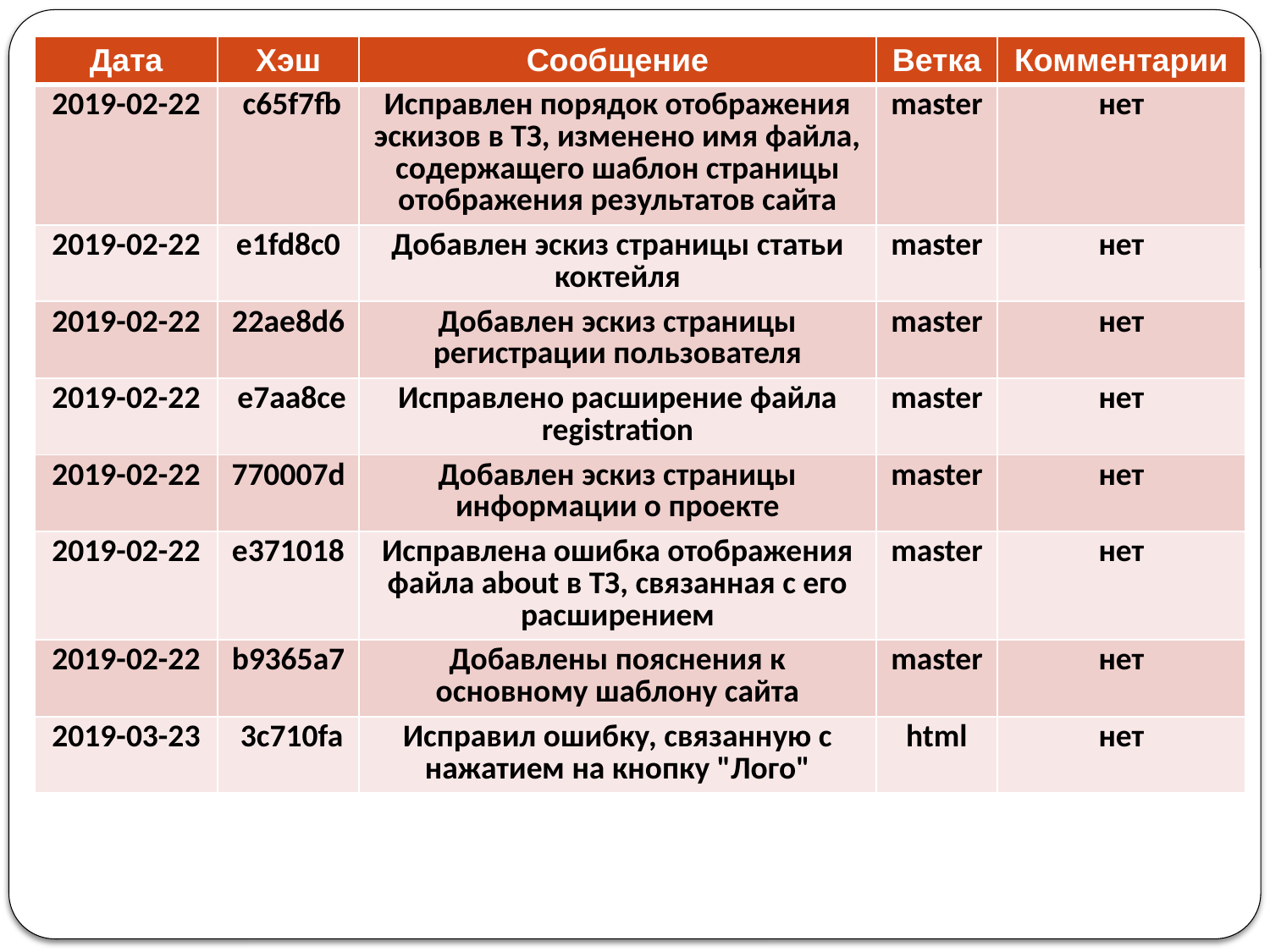

| Дата | Хэш | Сообщение | Ветка | Комментарии |
| --- | --- | --- | --- | --- |
| 2019-02-22 | c65f7fb | Исправлен порядок отображения эскизов в ТЗ, изменено имя файла, содержащего шаблон страницы отображения результатов сайта | master | нет |
| 2019-02-22 | e1fd8c0 | Добавлен эскиз страницы статьи коктейля | master | нет |
| 2019-02-22 | 22ae8d6 | Добавлен эскиз страницы регистрации пользователя | master | нет |
| 2019-02-22 | e7aa8ce | Исправлено расширение файла registration | master | нет |
| 2019-02-22 | 770007d | Добавлен эскиз страницы информации о проекте | master | нет |
| 2019-02-22 | e371018 | Исправлена ошибка отображения файла about в ТЗ, связанная с его расширением | master | нет |
| 2019-02-22 | b9365a7 | Добавлены пояснения к основному шаблону сайта | master | нет |
| 2019-03-23 | 3c710fa | Исправил ошибку, связанную с нажатием на кнопку "Лого" | html | нет |